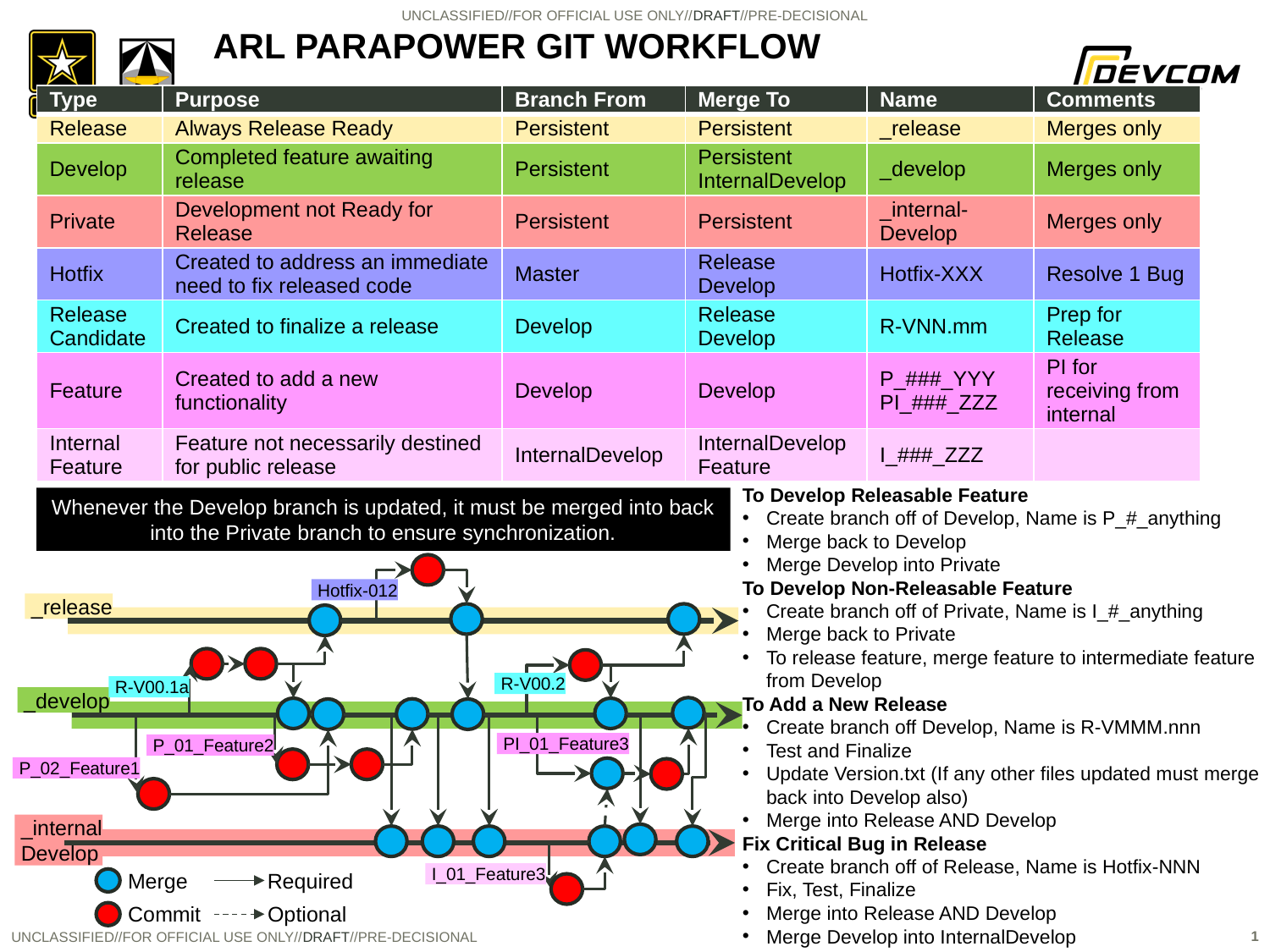

# ARL Parapower GIT workflow
| Type | Purpose | Branch From | Merge To | Name | Comments |
| --- | --- | --- | --- | --- | --- |
| Release | Always Release Ready | Persistent | Persistent | \_release | Merges only |
| Develop | Completed feature awaiting release | Persistent | Persistent InternalDevelop | \_develop | Merges only |
| Private | Development not Ready for Release | Persistent | Persistent | \_internal- Develop | Merges only |
| Hotfix | Created to address an immediate need to fix released code | Master | Release Develop | Hotfix-XXX | Resolve 1 Bug |
| Release Candidate | Created to finalize a release | Develop | Release Develop | R-VNN.mm | Prep for Release |
| Feature | Created to add a new functionality | Develop | Develop | P\_###\_YYY PI\_###\_ZZZ | PI for receiving from internal |
| Internal Feature | Feature not necessarily destined for public release | InternalDevelop | InternalDevelop Feature | I\_###\_ZZZ |  |
To Develop Releasable Feature
Create branch off of Develop, Name is P_#_anything
Merge back to Develop
Merge Develop into Private
To Develop Non-Releasable Feature
Create branch off of Private, Name is I_#_anything
Merge back to Private
To release feature, merge feature to intermediate feature from Develop
To Add a New Release
Create branch off Develop, Name is R-VMMM.nnn
Test and Finalize
Update Version.txt (If any other files updated must merge back into Develop also)
Merge into Release AND Develop
Fix Critical Bug in Release
Create branch off of Release, Name is Hotfix-NNN
Fix, Test, Finalize
Merge into Release AND Develop
Merge Develop into InternalDevelop

Whenever the Develop branch is updated, it must be merged into back into the Private branch to ensure synchronization.

Hotfix-012
_release

R-V00.2
R-V00.1a
_develop

PI_01_Feature3
P_01_Feature2

P_02_Feature1

_internal
Develop

Merge
Required

Commit
Optional

I_01_Feature3